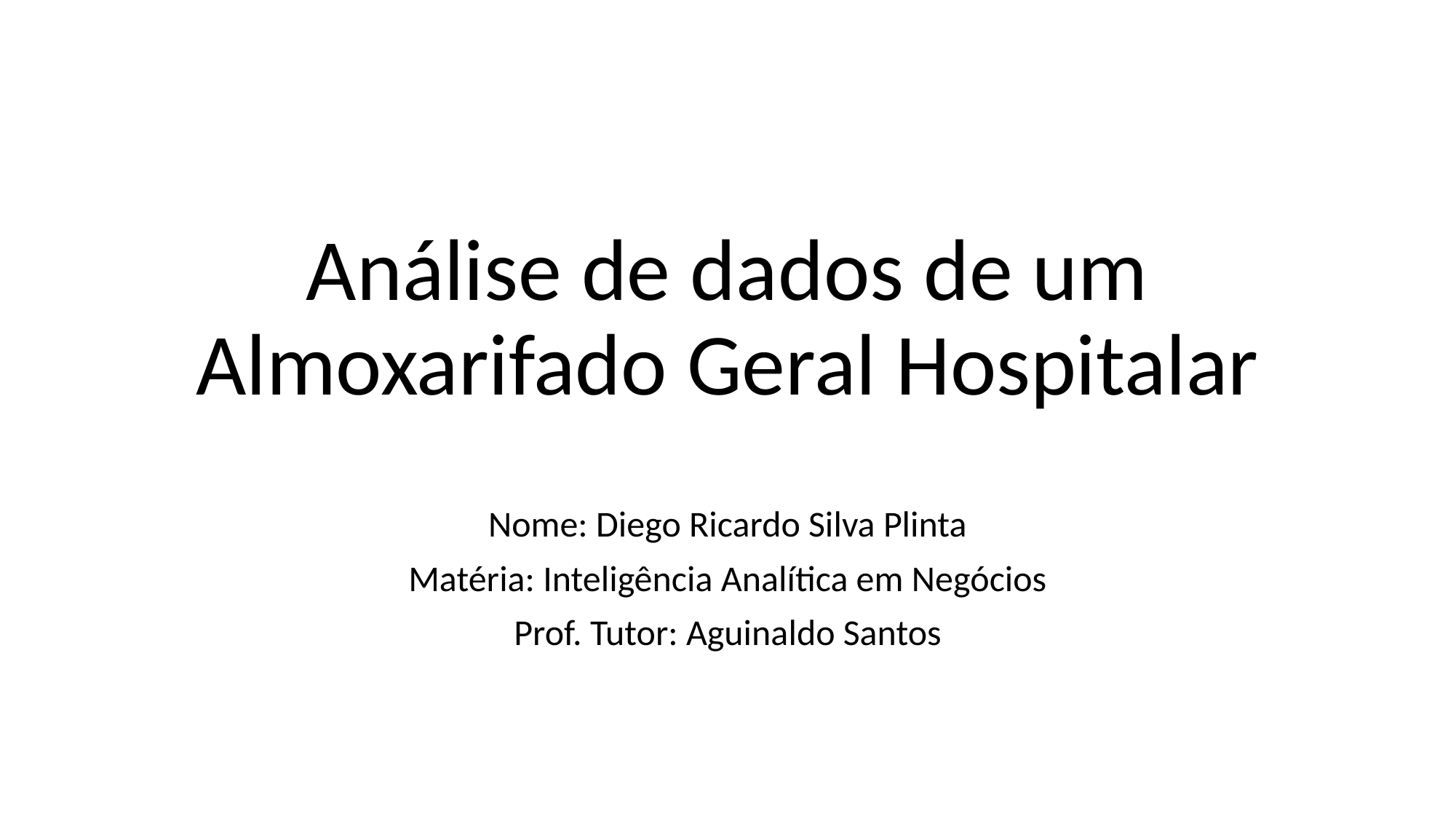

# Análise de dados de um Almoxarifado Geral Hospitalar
Nome: Diego Ricardo Silva Plinta
Matéria: Inteligência Analítica em Negócios
Prof. Tutor: Aguinaldo Santos